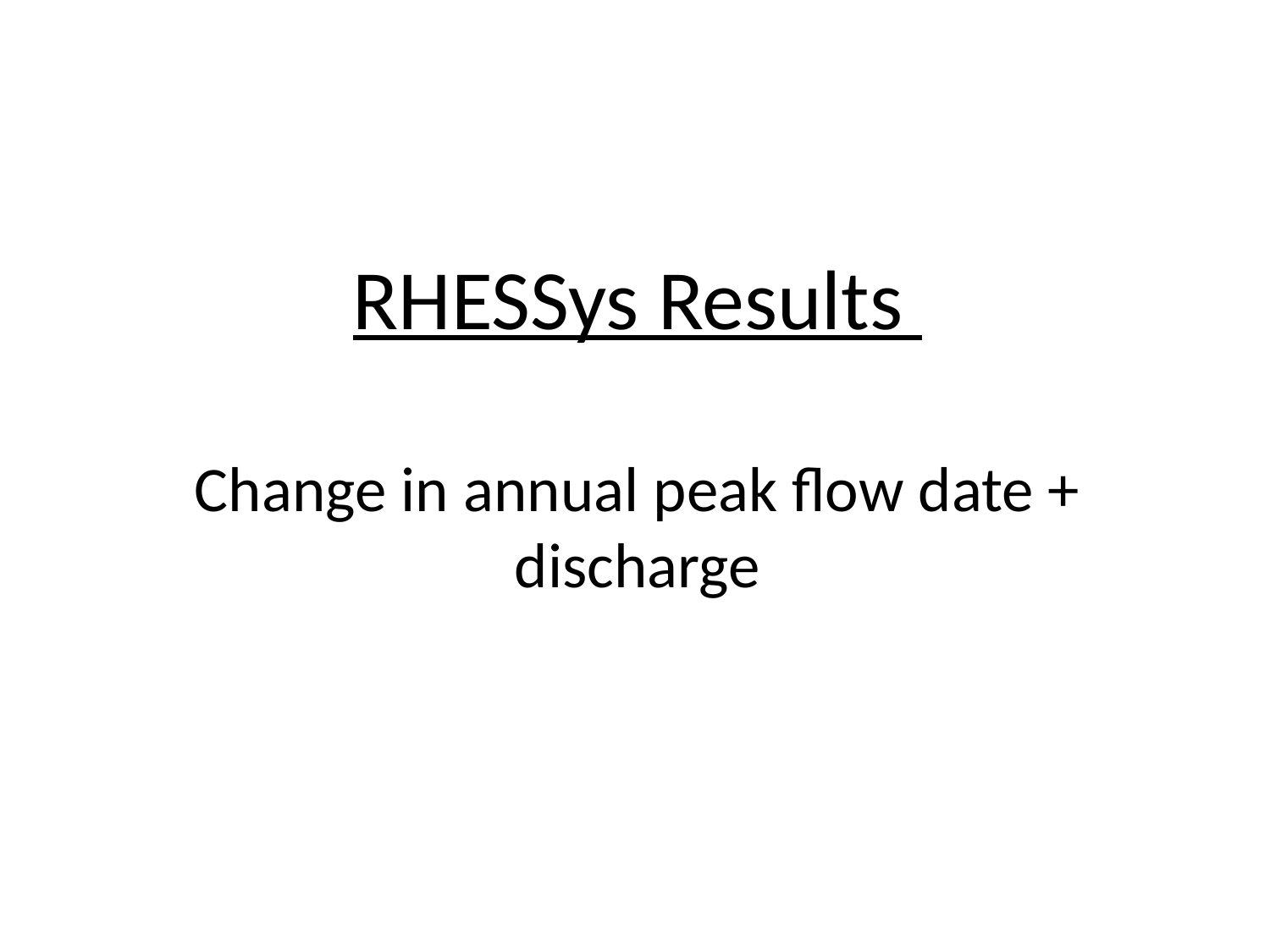

RHESSys Results

Change in annual peak flow date + discharge